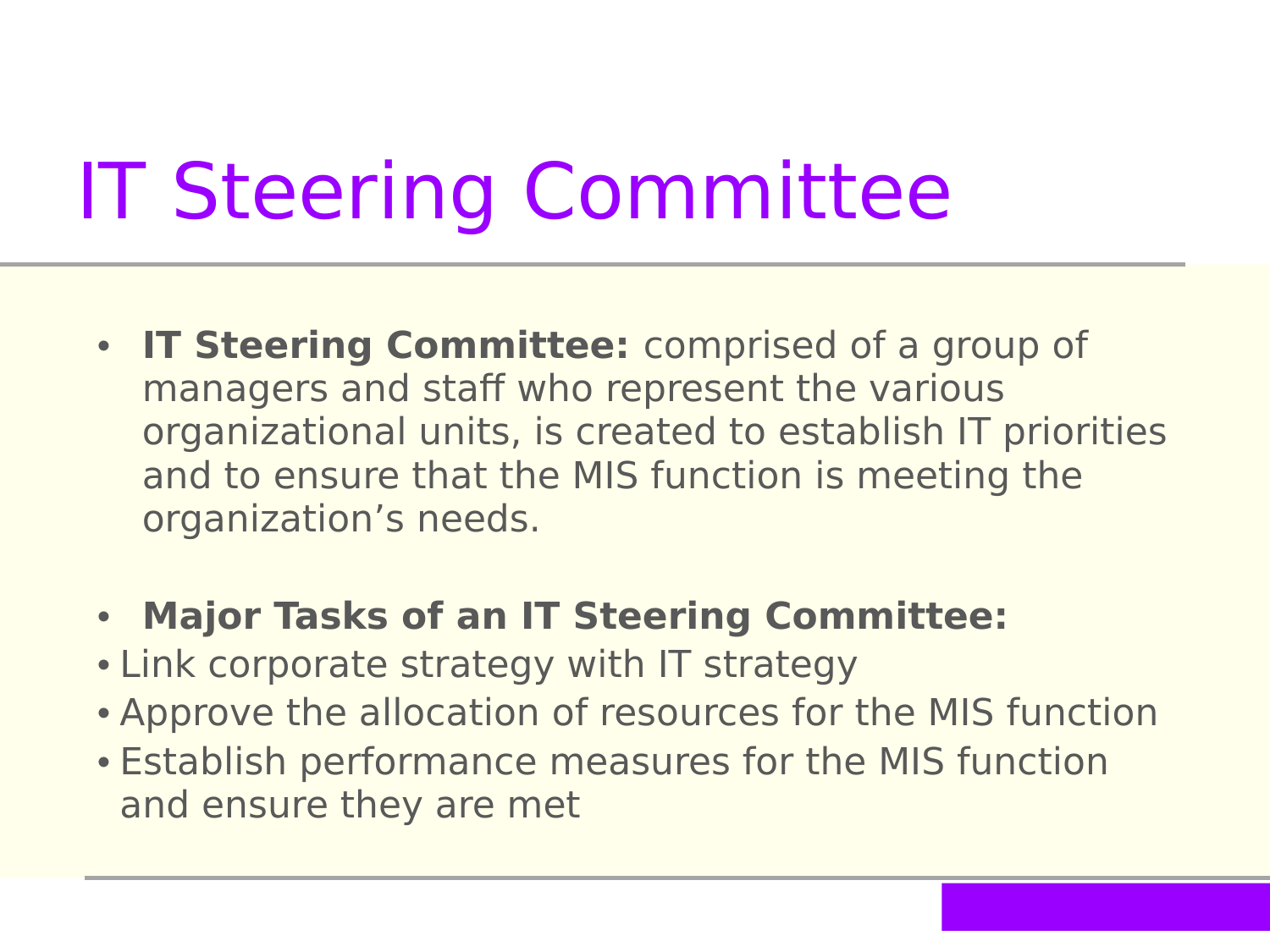

IT Steering Committee
IT Steering Committee: comprised of a group of managers and staff who represent the various organizational units, is created to establish IT priorities and to ensure that the MIS function is meeting the organization’s needs.

Major Tasks of an IT Steering Committee:
Link corporate strategy with IT strategy
Approve the allocation of resources for the MIS function
Establish performance measures for the MIS function and ensure they are met